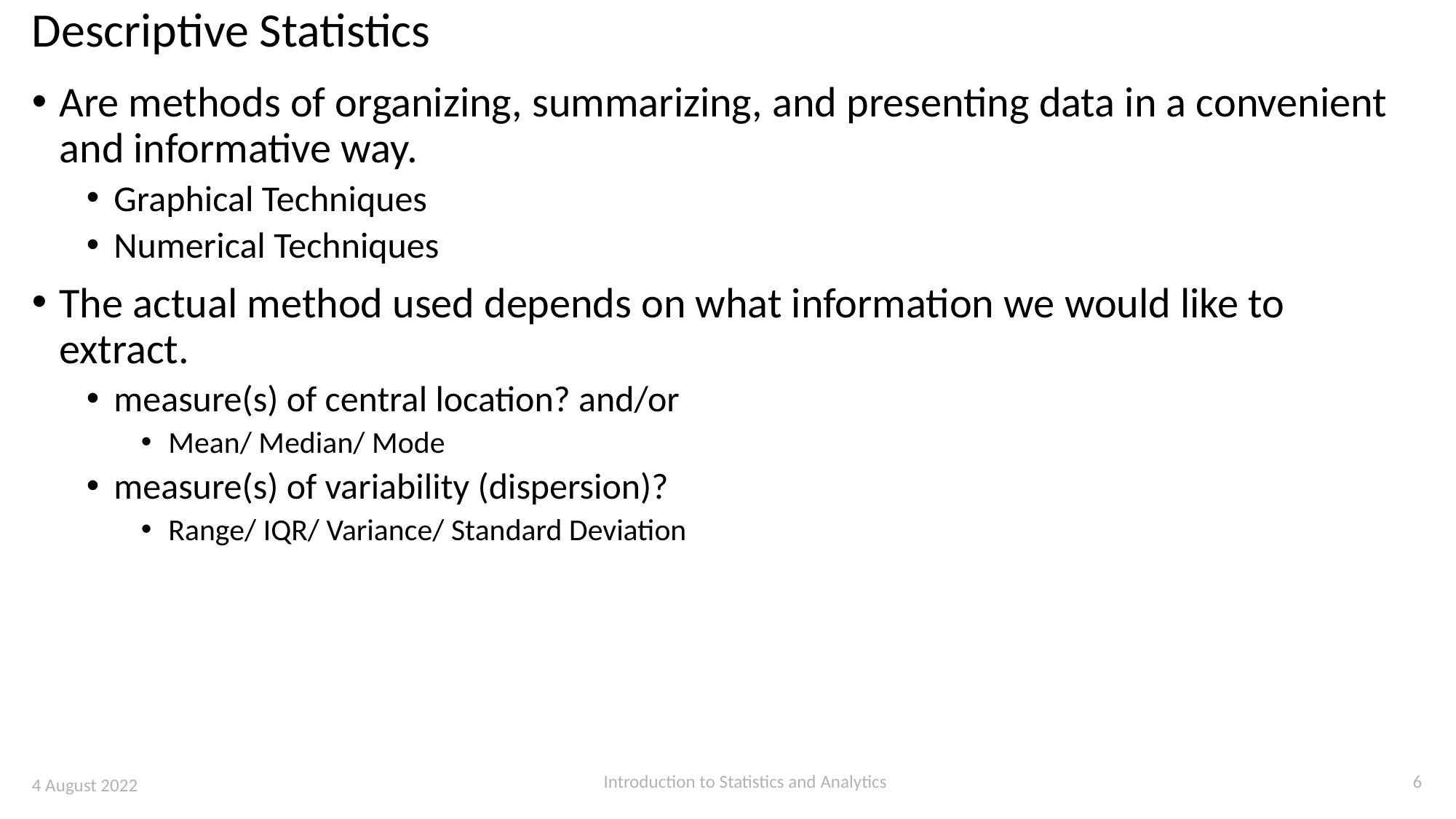

# Descriptive Statistics
Are methods of organizing, summarizing, and presenting data in a convenient and informative way.
Graphical Techniques
Numerical Techniques
The actual method used depends on what information we would like to extract.
measure(s) of central location? and/or
Mean/ Median/ Mode
measure(s) of variability (dispersion)?
Range/ IQR/ Variance/ Standard Deviation

6
Introduction to Statistics and Analytics
4 August 2022